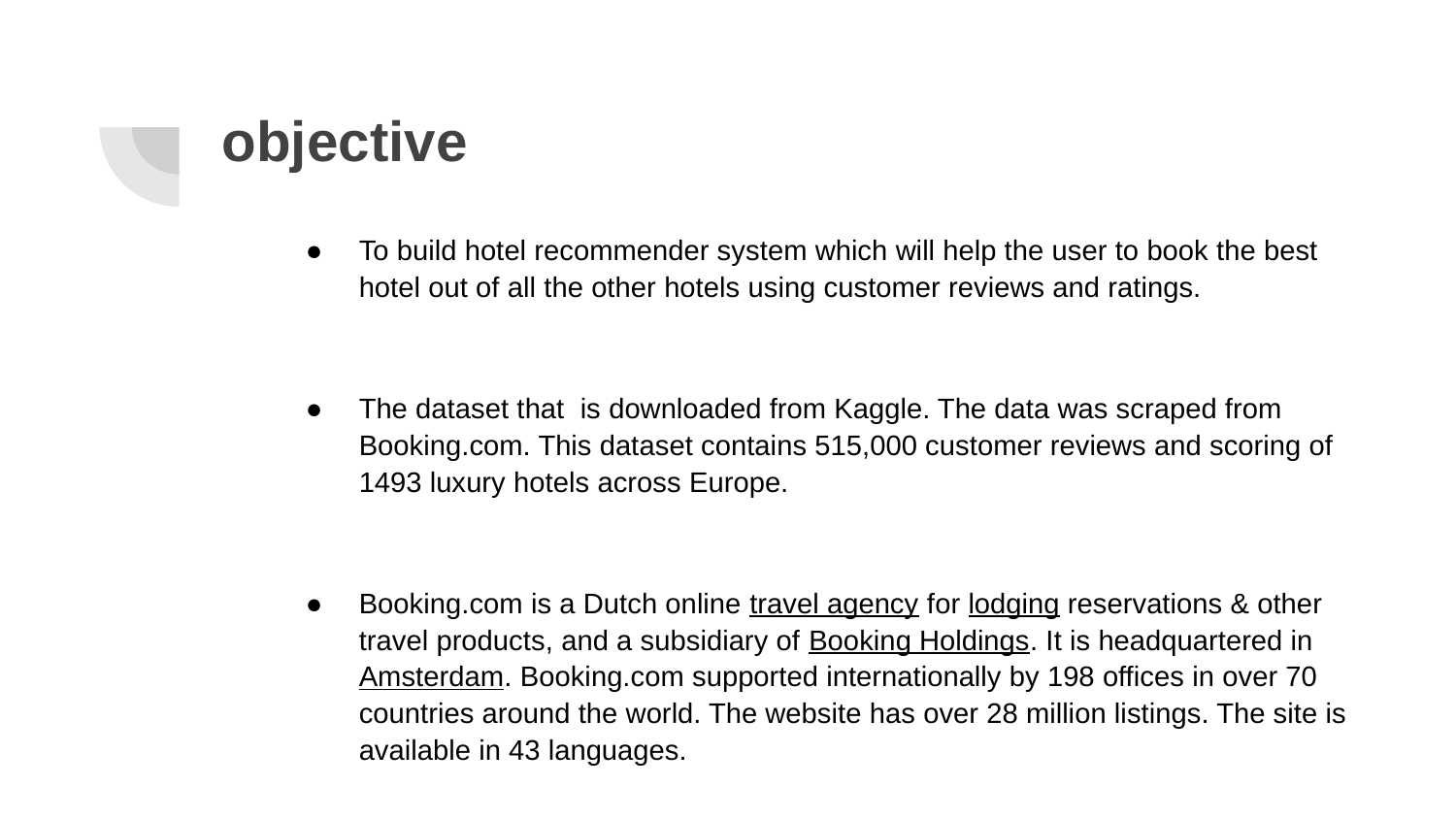

# objective
To build hotel recommender system which will help the user to book the best hotel out of all the other hotels using customer reviews and ratings.

The dataset that  is downloaded from Kaggle. The data was scraped from Booking.com. This dataset contains 515,000 customer reviews and scoring of 1493 luxury hotels across Europe.

Booking.com is a Dutch online travel agency for lodging reservations & other travel products, and a subsidiary of Booking Holdings. It is headquartered in Amsterdam. Booking.com supported internationally by 198 offices in over 70 countries around the world. The website has over 28 million listings. The site is available in 43 languages.